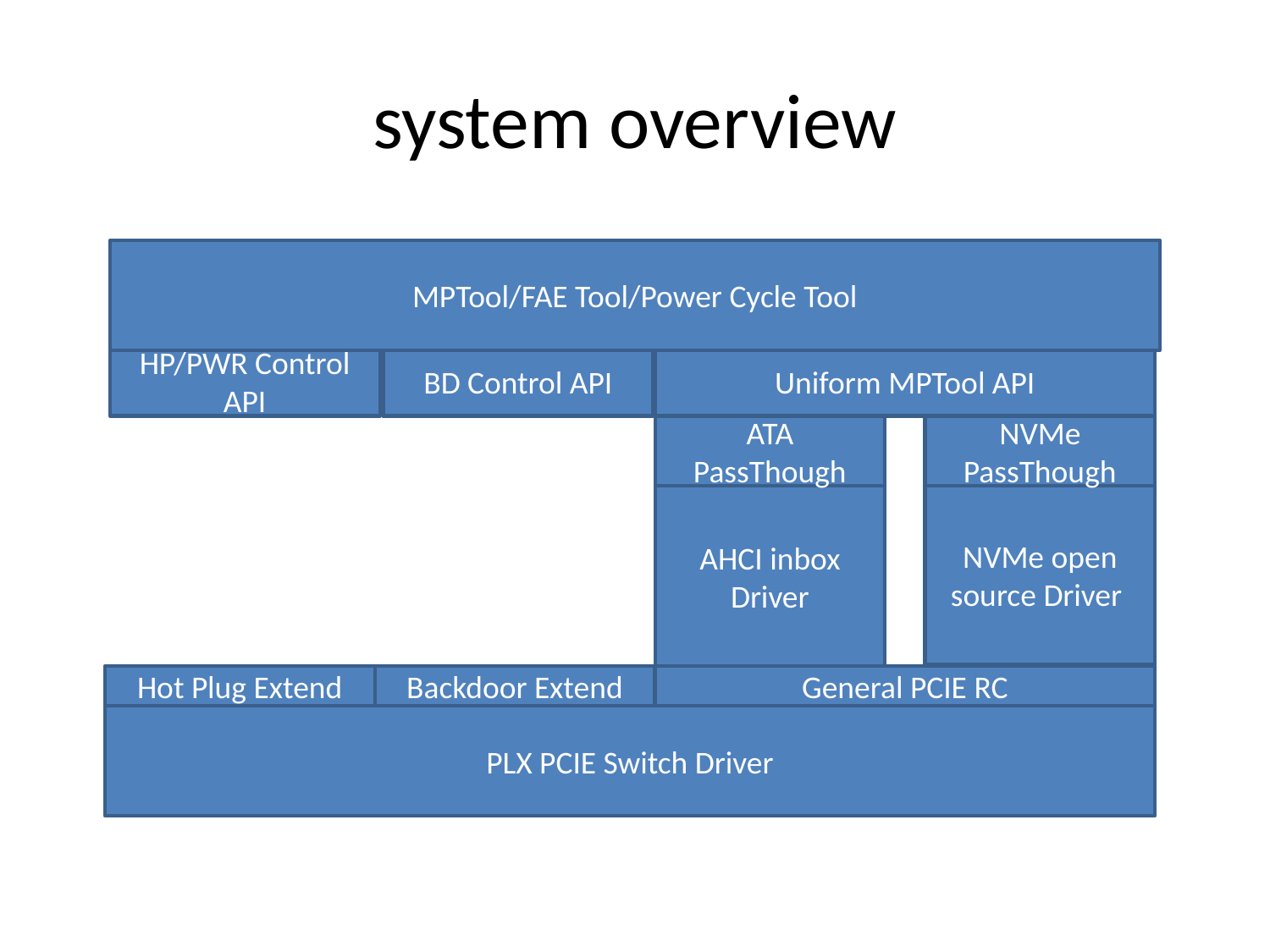

# system overview

MPTool/FAE Tool/Power Cycle Tool
HP/PWR Control API
BD Control API
Uniform MPTool API
ATA PassThough
NVMe
PassThough
NVMe open source Driver
AHCI inbox Driver
Hot Plug Extend
Backdoor Extend
General PCIE RC
PLX PCIE Switch Driver